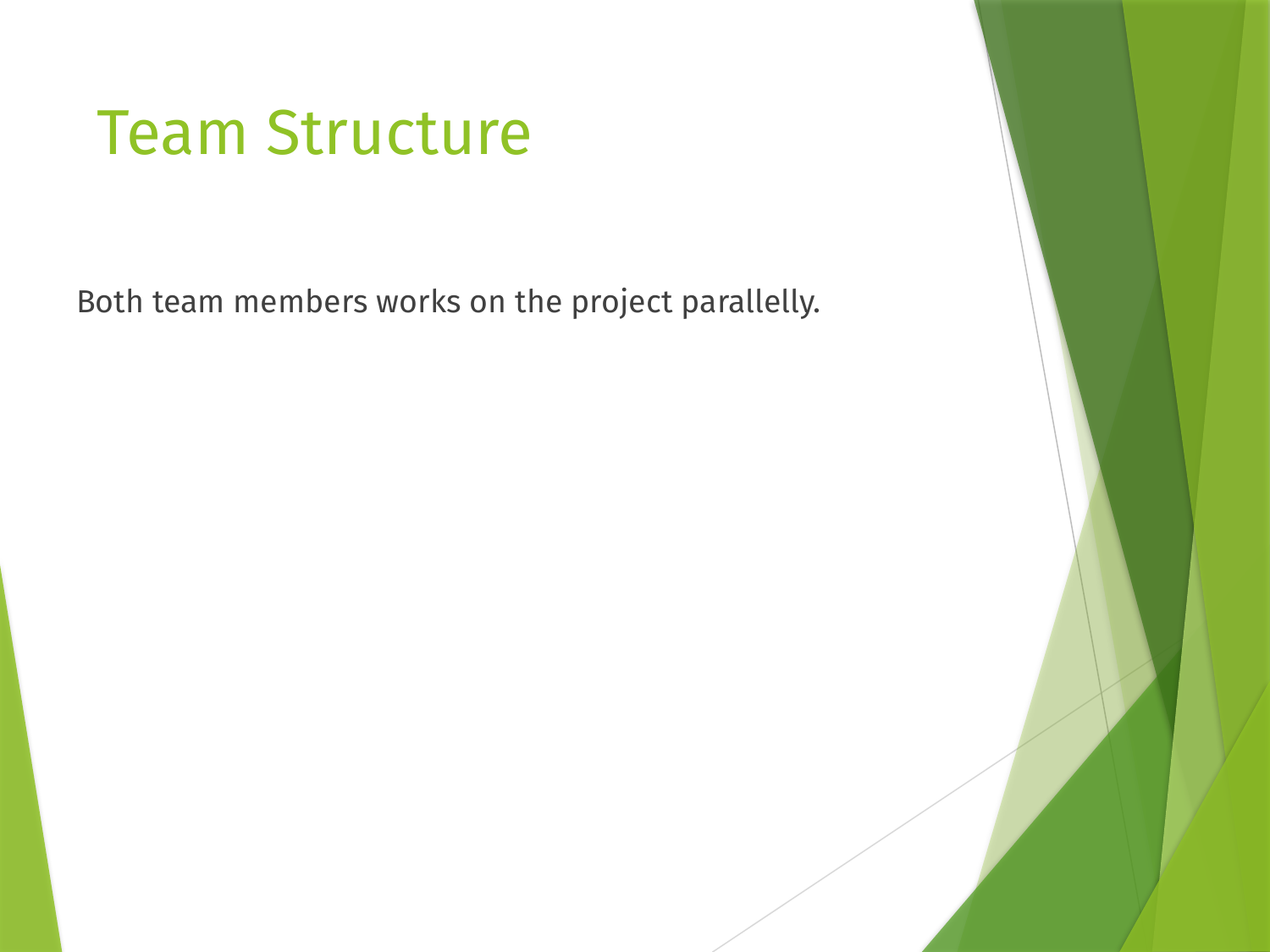

# Team Structure
Both team members works on the project parallelly.